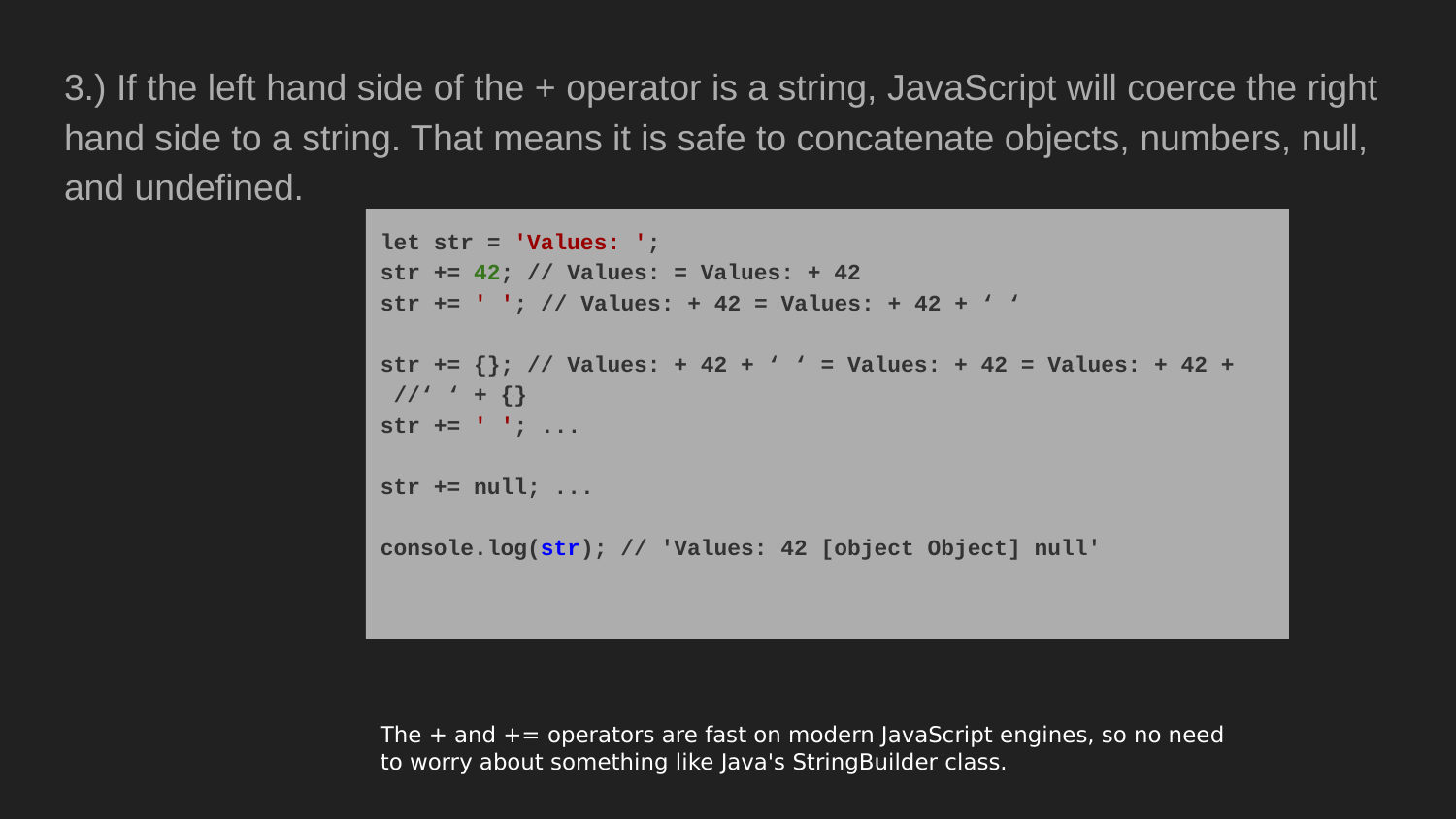

3.) If the left hand side of the + operator is a string, JavaScript will coerce the right hand side to a string. That means it is safe to concatenate objects, numbers, null, and undefined.

let str = 'Values: ';
str += 42; // Values: = Values: + 42
str += ' '; // Values: + 42 = Values: + 42 + ‘ ‘

str += {}; // Values: + 42 + ‘ ‘ = Values: + 42 = Values: + 42 +    //‘ ‘ + {}
str += ' '; ...

str += null; ...

console.log(str); // 'Values: 42 [object Object] null'

The + and += operators are fast on modern JavaScript engines, so no need to worry about something like Java's StringBuilder class.